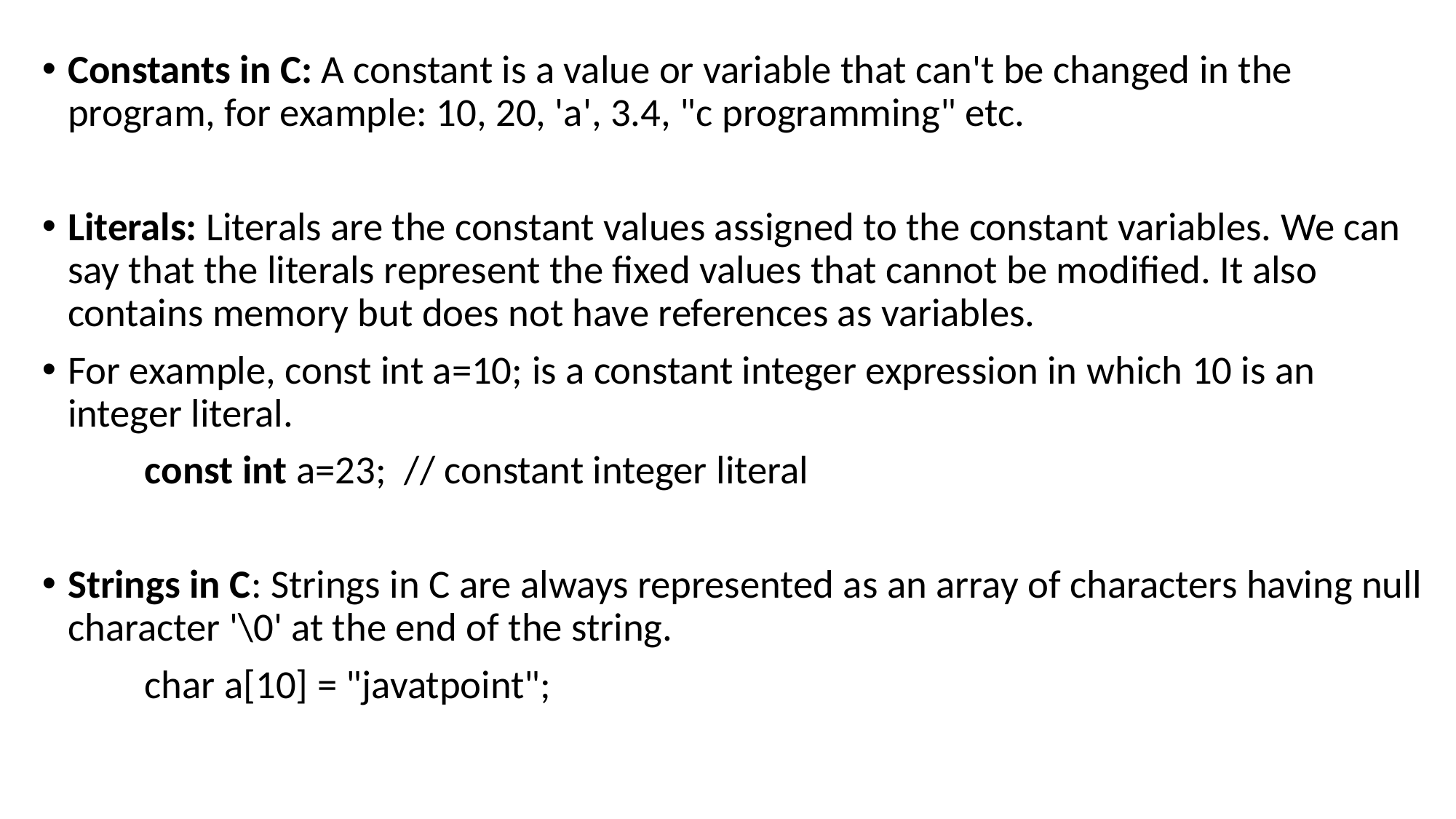

Constants in C: A constant is a value or variable that can't be changed in the program, for example: 10, 20, 'a', 3.4, "c programming" etc.

Literals: Literals are the constant values assigned to the constant variables. We can say that the literals represent the fixed values that cannot be modified. It also contains memory but does not have references as variables.
For example, const int a=10; is a constant integer expression in which 10 is an integer literal.
	const int a=23;  // constant integer literal

Strings in C: Strings in C are always represented as an array of characters having null character '\0' at the end of the string.
	char a[10] = "javatpoint";